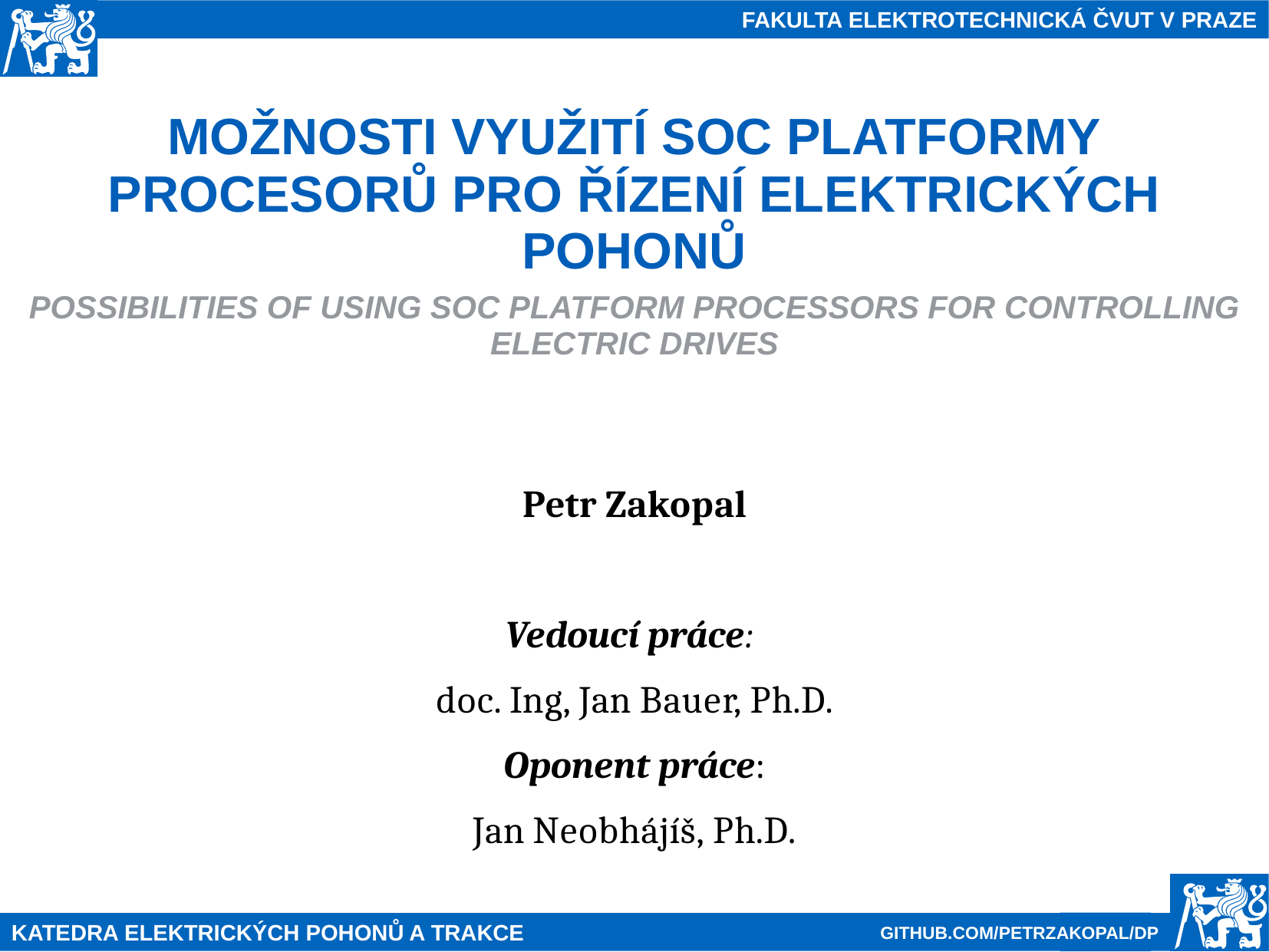

# Možnosti využití SoC platformy procesorů pro řízení elektrických pohonů
Possibilities of Using SoC Platform Processors for Controlling Electric Drives
Petr Zakopal

Vedoucí práce:
doc. Ing, Jan Bauer, Ph.D.
Oponent práce:
Jan Neobhájíš, Ph.D.
github.com/petrzakopal/dp